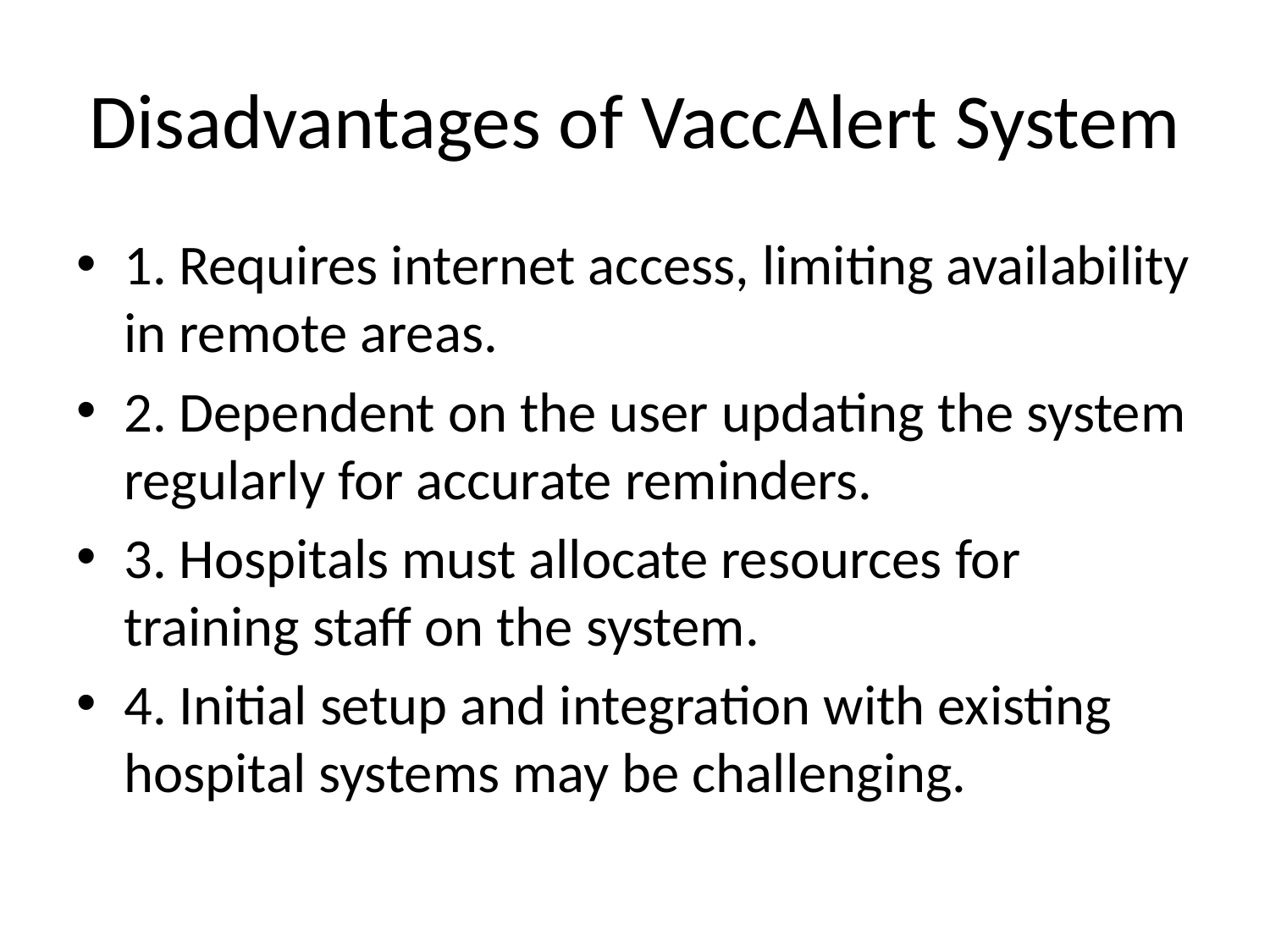

# Disadvantages of VaccAlert System
1. Requires internet access, limiting availability in remote areas.
2. Dependent on the user updating the system regularly for accurate reminders.
3. Hospitals must allocate resources for training staff on the system.
4. Initial setup and integration with existing hospital systems may be challenging.